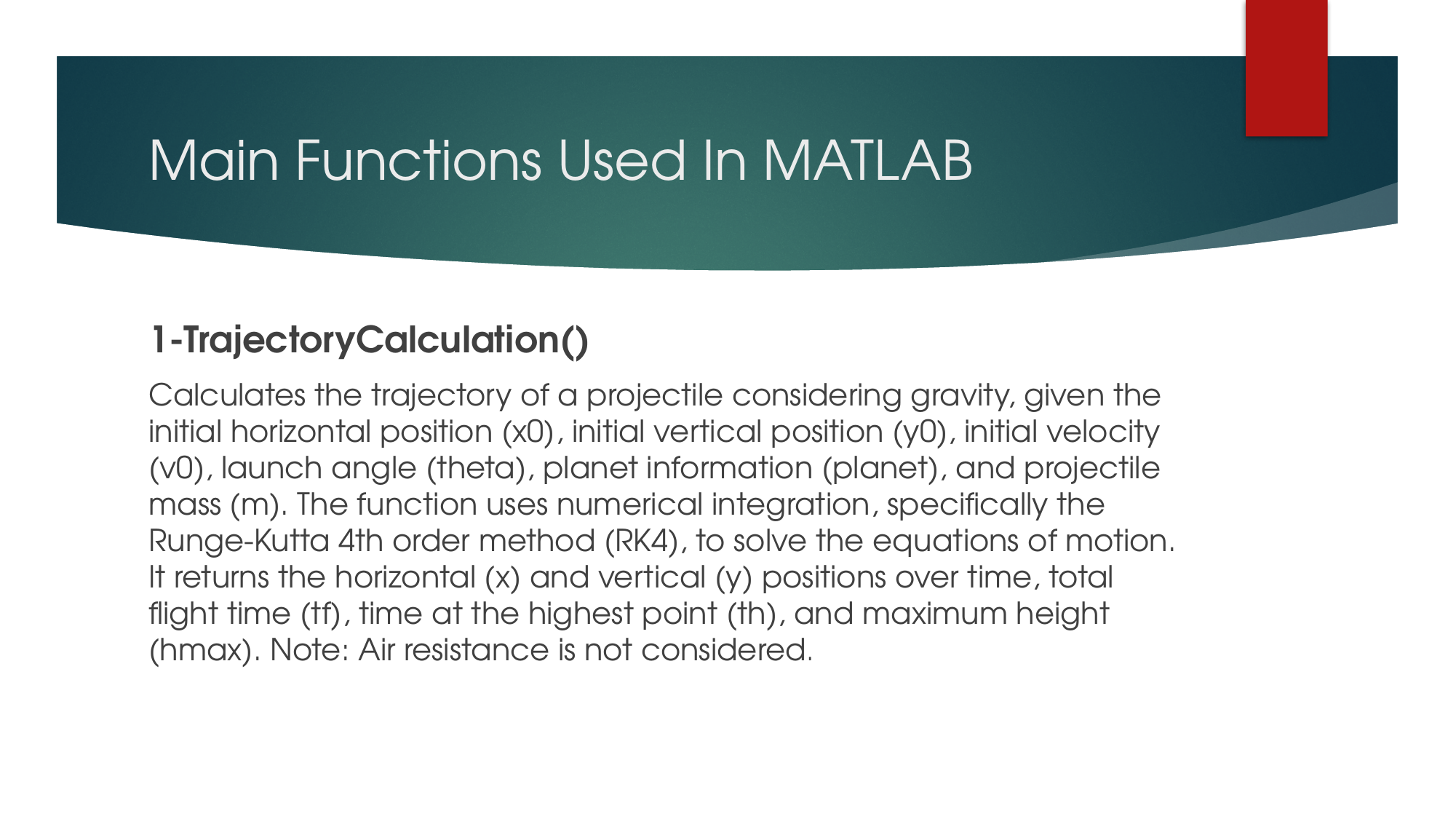

# Main Functions Used In MATLAB
1-TrajectoryCalculation()
Calculates the trajectory of a projectile considering gravity, given the initial horizontal position (x0), initial vertical position (y0), initial velocity (v0), launch angle (theta), planet information (planet), and projectile mass (m). The function uses numerical integration, specifically the Runge-Kutta 4th order method (RK4), to solve the equations of motion. It returns the horizontal (x) and vertical (y) positions over time, total flight time (tf), time at the highest point (th), and maximum height (hmax). Note: Air resistance is not considered.